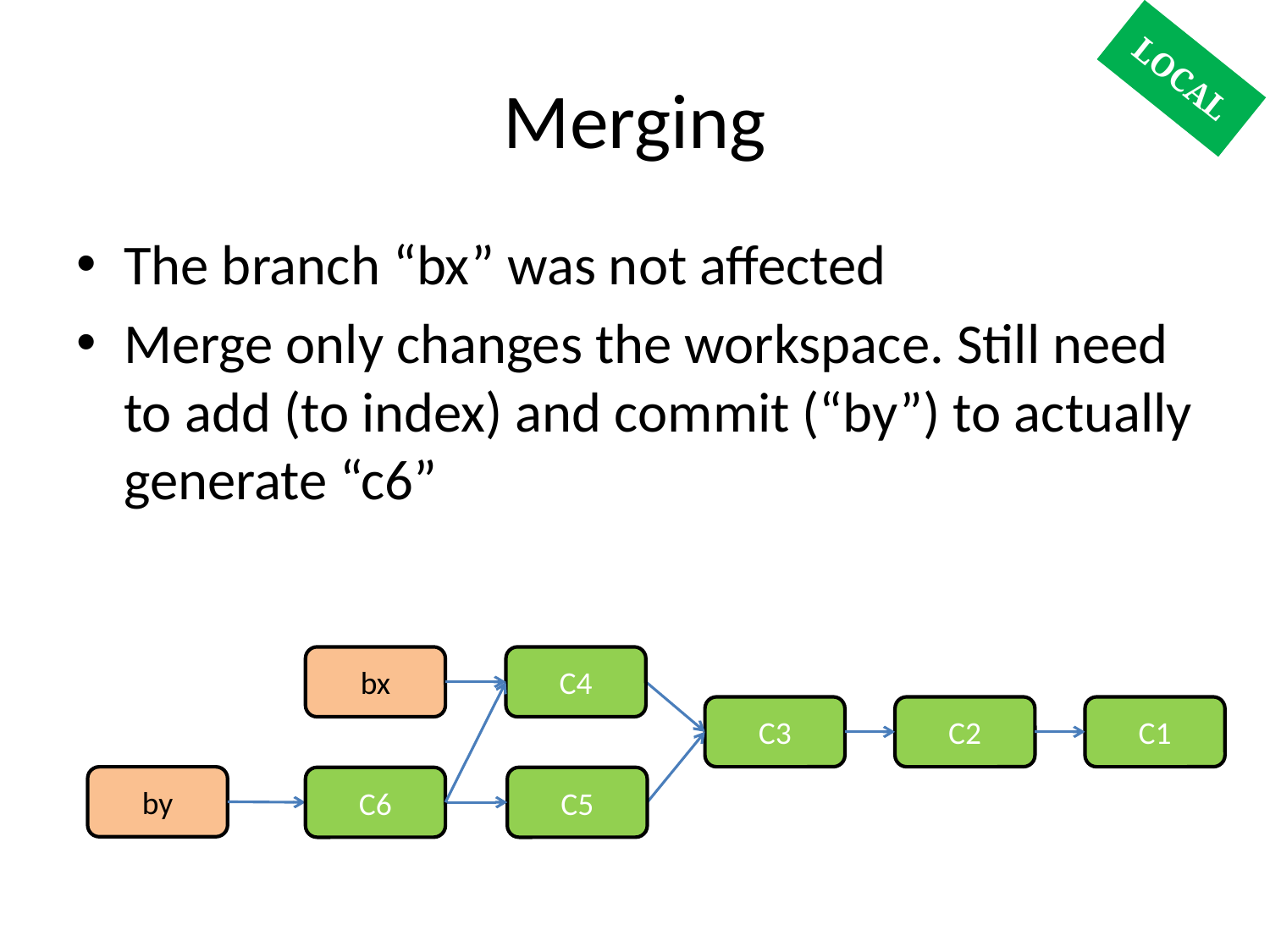

# Merging
LOCAL
The branch “bx” was not affected
Merge only changes the workspace. Still need to add (to index) and commit (“by”) to actually generate “c6”
bx
C4
C3
C2
C1
by
C6
C5